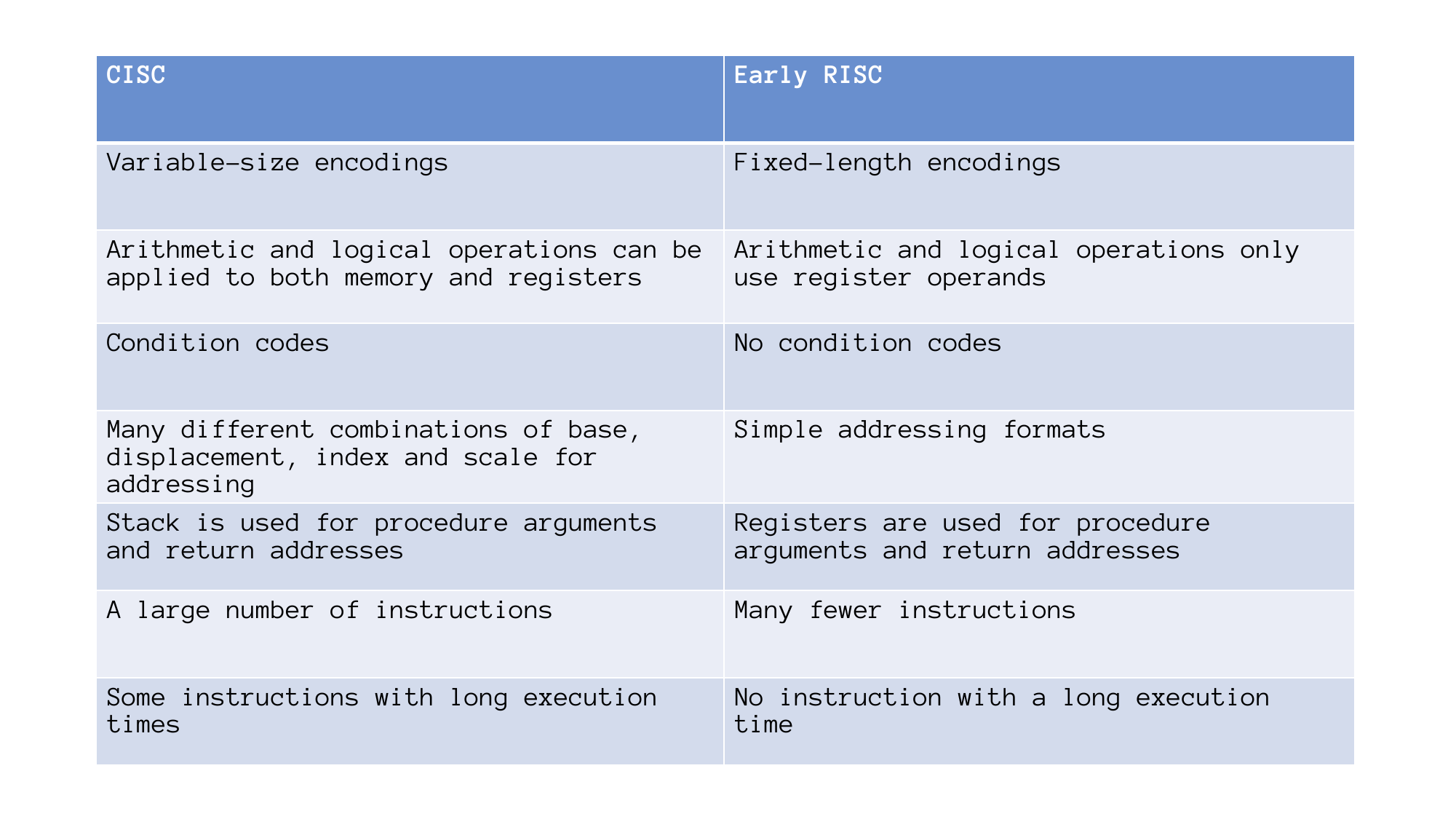

| CISC | Early RISC |
| --- | --- |
| Variable-size encodings | Fixed-length encodings |
| Arithmetic and logical operations can be applied to both memory and registers | Arithmetic and logical operations only use register operands |
| Condition codes | No condition codes |
| Many different combinations of base, displacement, index and scale for addressing | Simple addressing formats |
| Stack is used for procedure arguments and return addresses | Registers are used for procedure arguments and return addresses |
| A large number of instructions | Many fewer instructions |
| Some instructions with long execution times | No instruction with a long execution time |